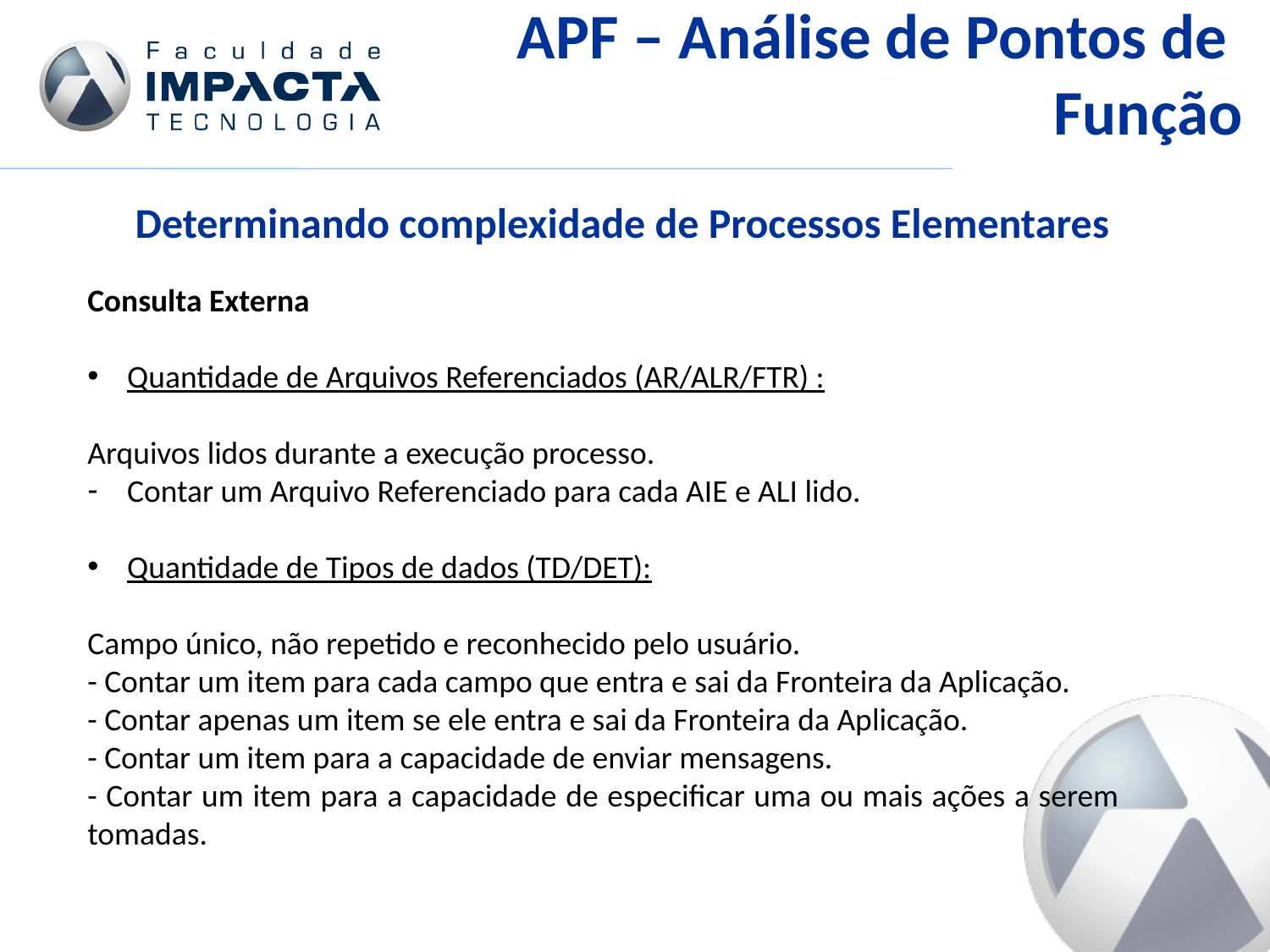

APF – Análise de Pontos de
Função
Determinando complexidade de Processos Elementares

Consulta Externa

Quantidade de Arquivos Referenciados (AR/ALR/FTR) :

Arquivos lidos durante a execução processo.
Contar um Arquivo Referenciado para cada AIE e ALI lido.

Quantidade de Tipos de dados (TD/DET):

Campo único, não repetido e reconhecido pelo usuário.
- Contar um item para cada campo que entra e sai da Fronteira da Aplicação.
- Contar apenas um item se ele entra e sai da Fronteira da Aplicação.
- Contar um item para a capacidade de enviar mensagens.
- Contar um item para a capacidade de especificar uma ou mais ações a serem tomadas.